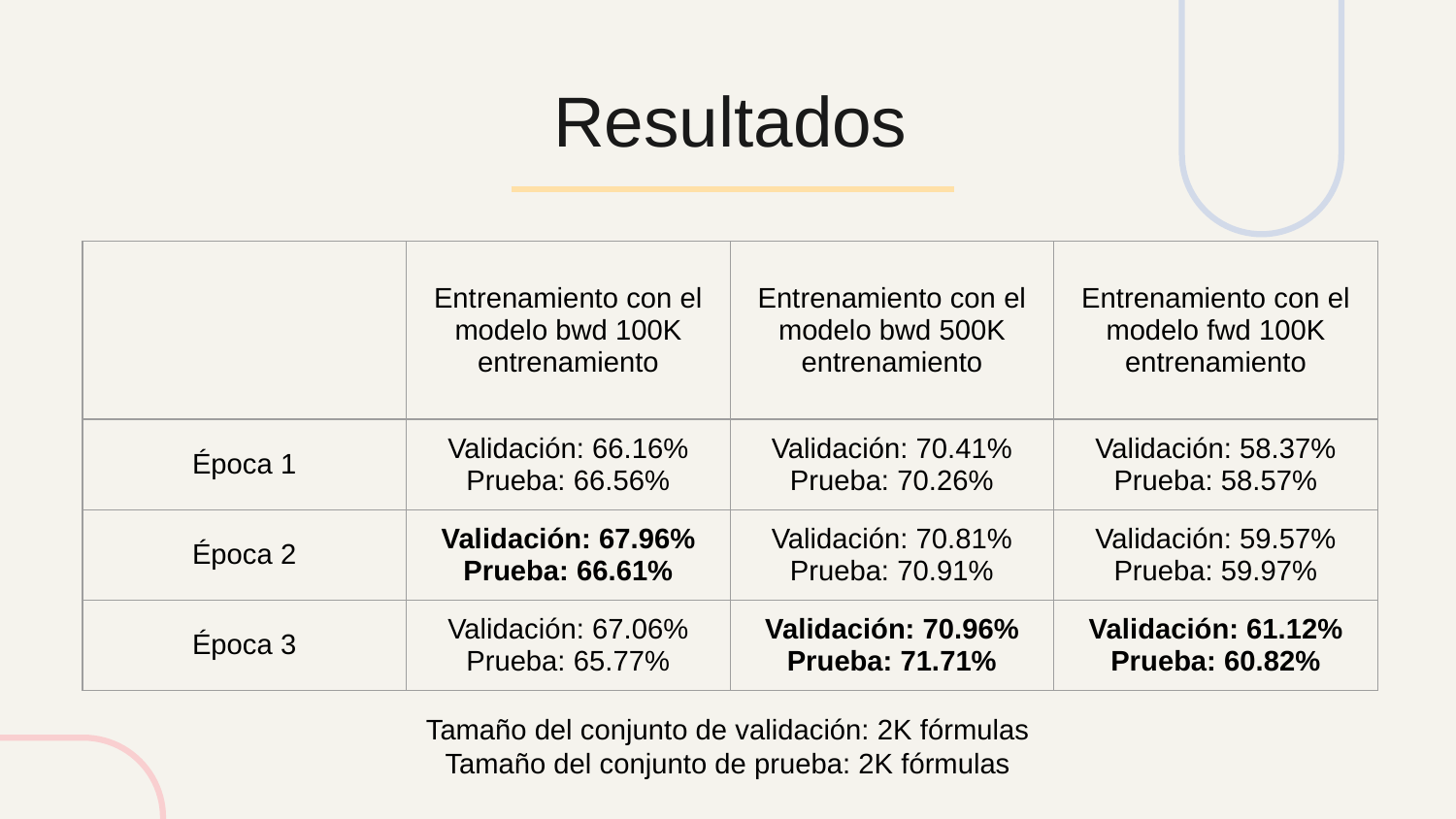

# Resultados
|  | Entrenamiento con el modelo bwd 100K entrenamiento | Entrenamiento con el modelo bwd 500K entrenamiento | Entrenamiento con el modelo fwd 100K entrenamiento |
| --- | --- | --- | --- |
| Época 1 | Validación: 66.16% Prueba: 66.56% | Validación: 70.41% Prueba: 70.26% | Validación: 58.37% Prueba: 58.57% |
| Época 2 | Validación: 67.96% Prueba: 66.61% | Validación: 70.81% Prueba: 70.91% | Validación: 59.57% Prueba: 59.97% |
| Época 3 | Validación: 67.06% Prueba: 65.77% | Validación: 70.96% Prueba: 71.71% | Validación: 61.12% Prueba: 60.82% |
Tamaño del conjunto de validación: 2K fórmulas
Tamaño del conjunto de prueba: 2K fórmulas